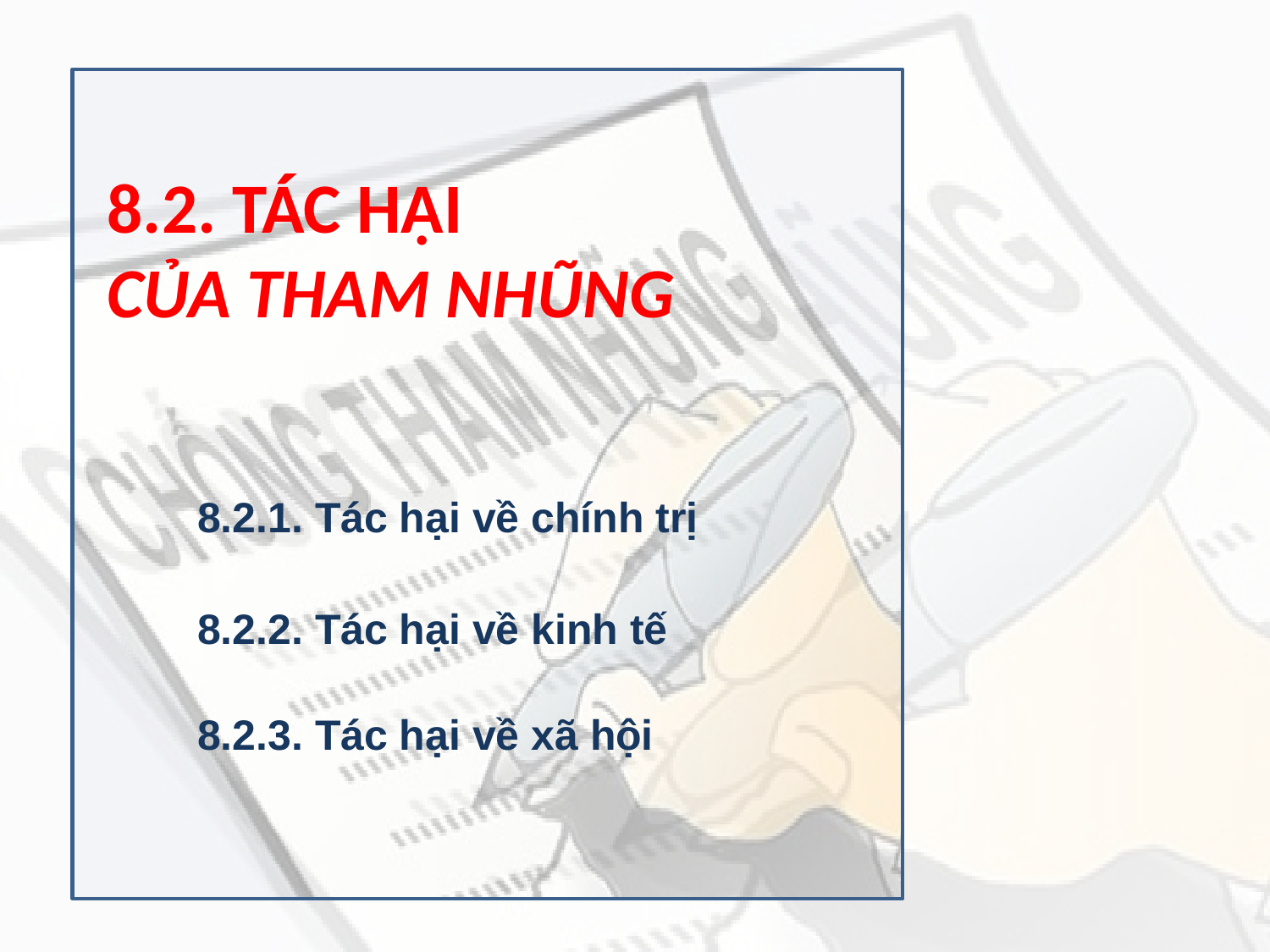

8.2. Tác hại
Của tham nhũng
8.2.1. Tác hại về chính trị
8.2.2. Tác hại về kinh tế
8.2.3. Tác hại về xã hội